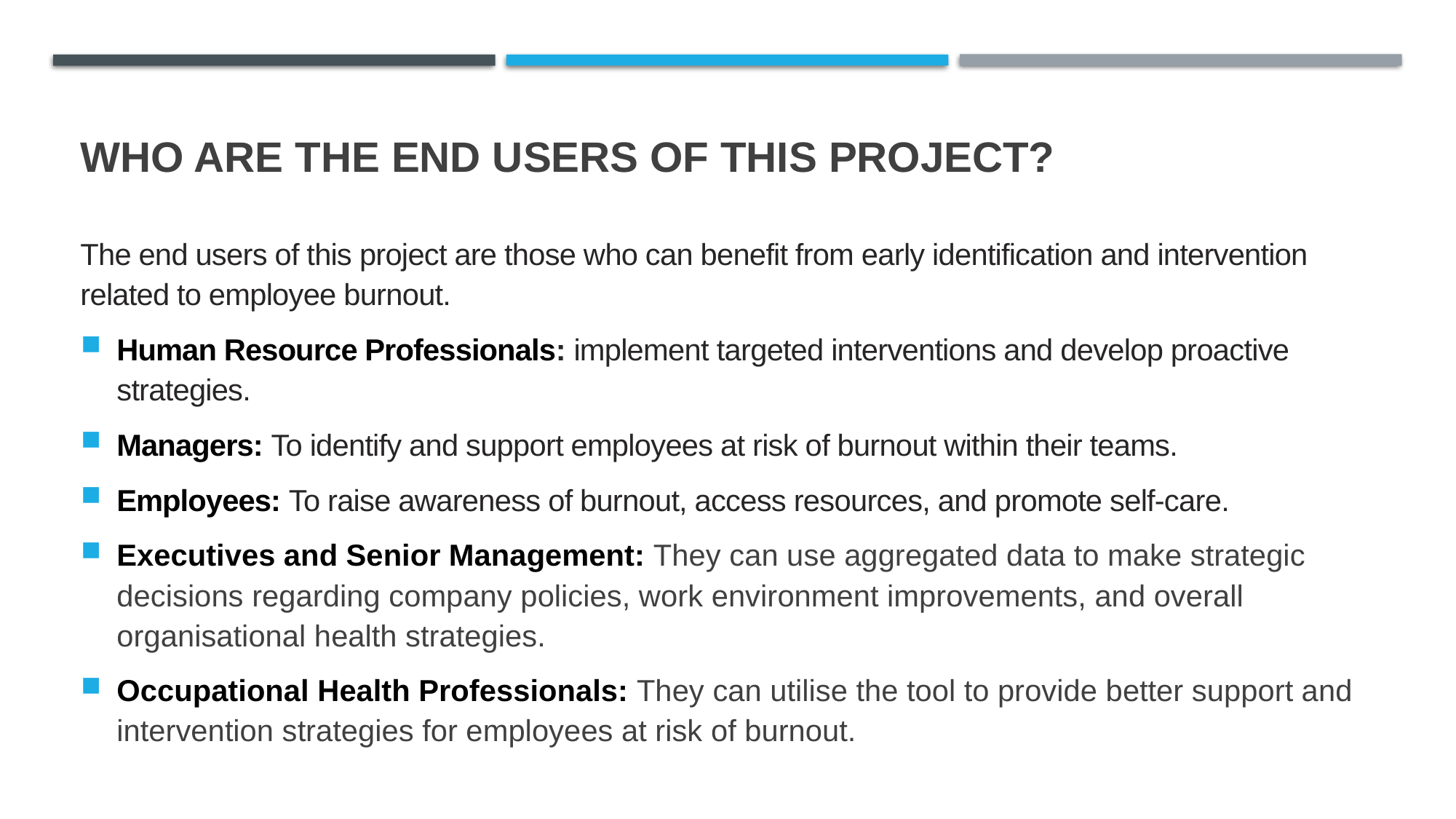

# WHO ARE THE END USERS of this project?
The end users of this project are those who can benefit from early identification and intervention related to employee burnout.
Human Resource Professionals: implement targeted interventions and develop proactive strategies.
Managers: To identify and support employees at risk of burnout within their teams.
Employees: To raise awareness of burnout, access resources, and promote self-care.
Executives and Senior Management: They can use aggregated data to make strategic decisions regarding company policies, work environment improvements, and overall organisational health strategies.
Occupational Health Professionals: They can utilise the tool to provide better support and intervention strategies for employees at risk of burnout.